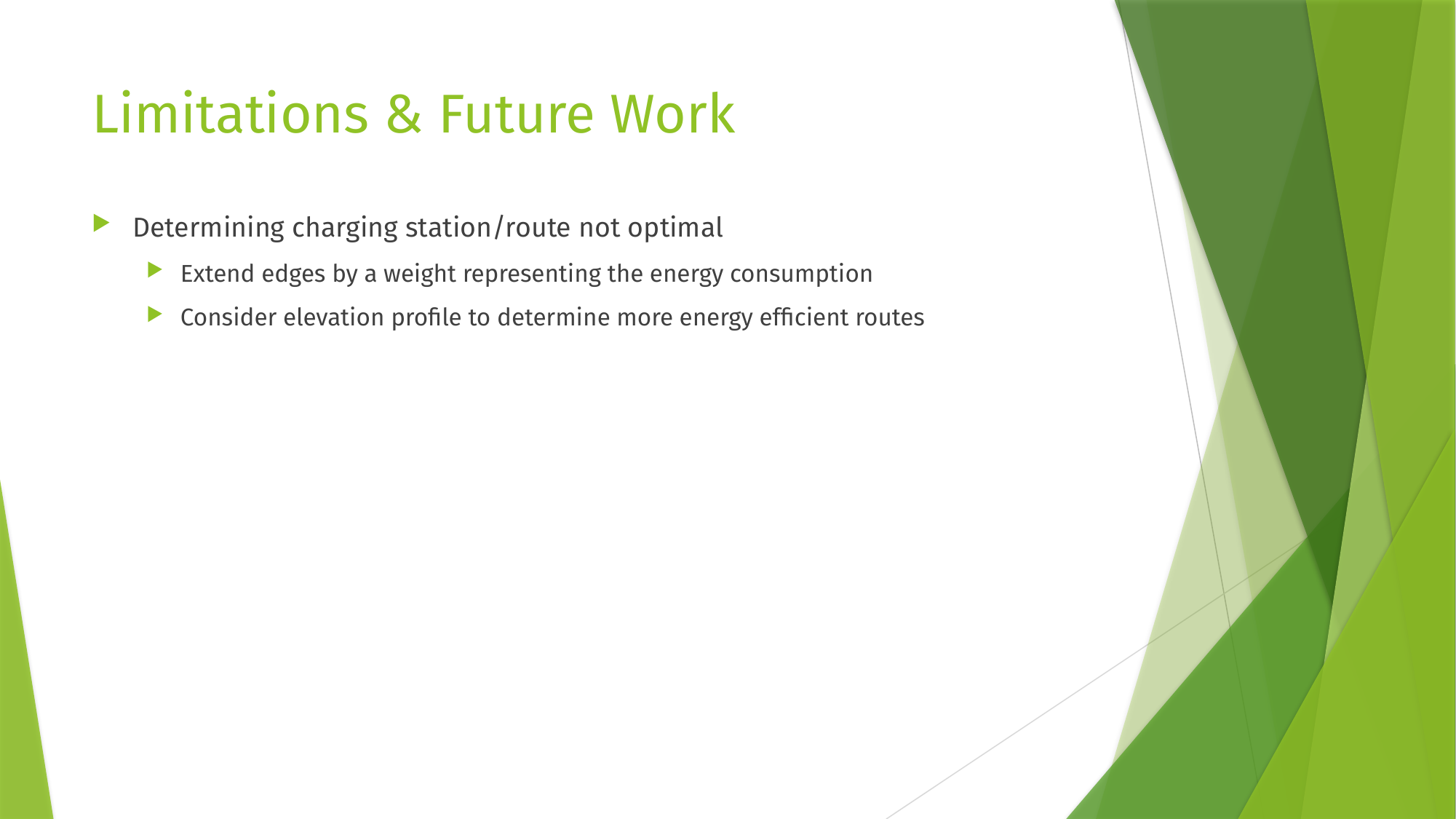

# Limitations & Future Work
Determining charging station/route not optimal
Extend edges by a weight representing the energy consumption
Consider elevation profile to determine more energy efficient routes